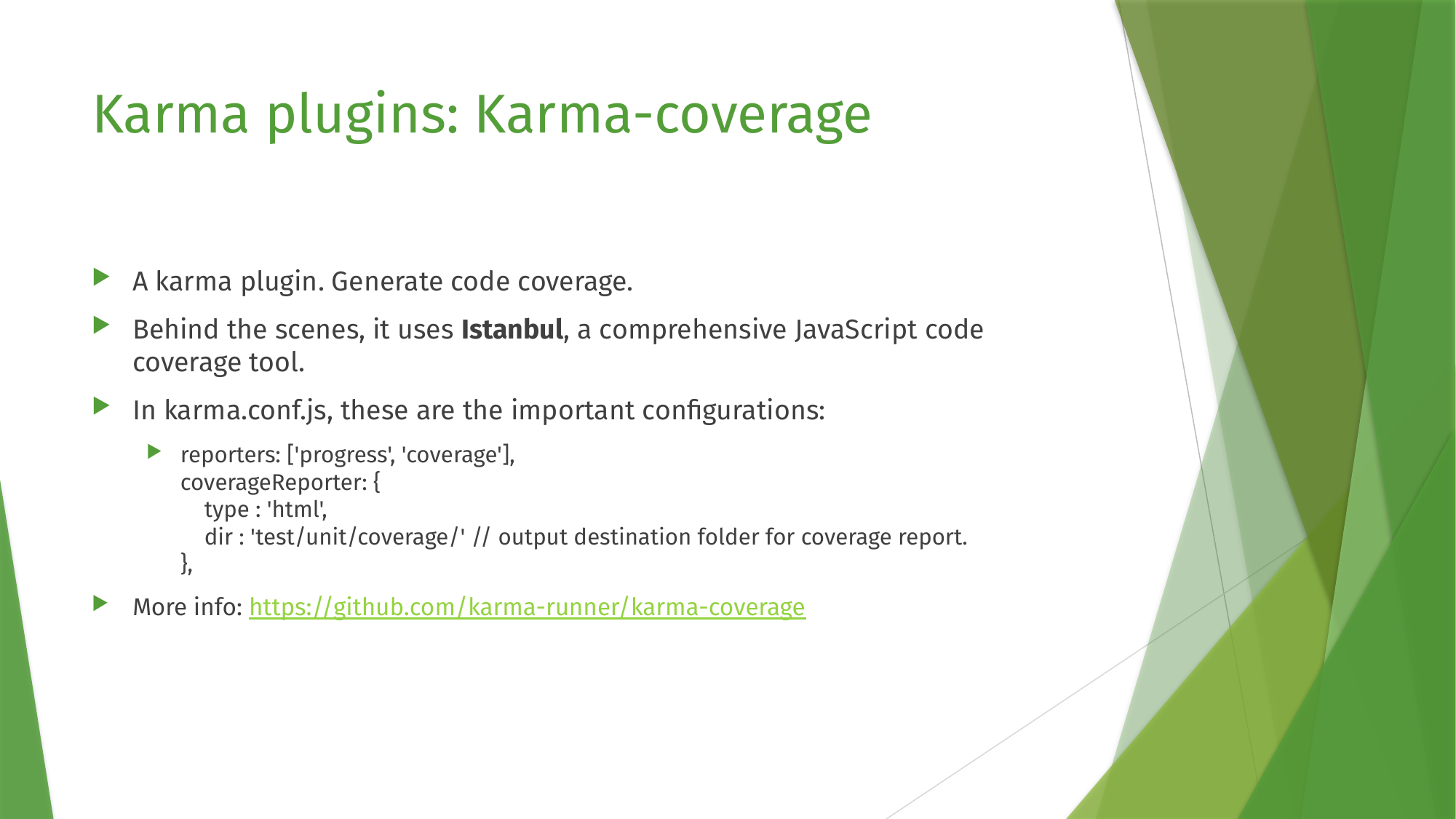

# Karma plugins: Karma-coverage
A karma plugin. Generate code coverage.
Behind the scenes, it uses Istanbul, a comprehensive JavaScript code coverage tool.
In karma.conf.js, these are the important configurations:
reporters: ['progress', 'coverage'],
coverageReporter: {
    type : 'html',
    dir : 'test/unit/coverage/' // output destination folder for coverage report.
},
More info: https://github.com/karma-runner/karma-coverage